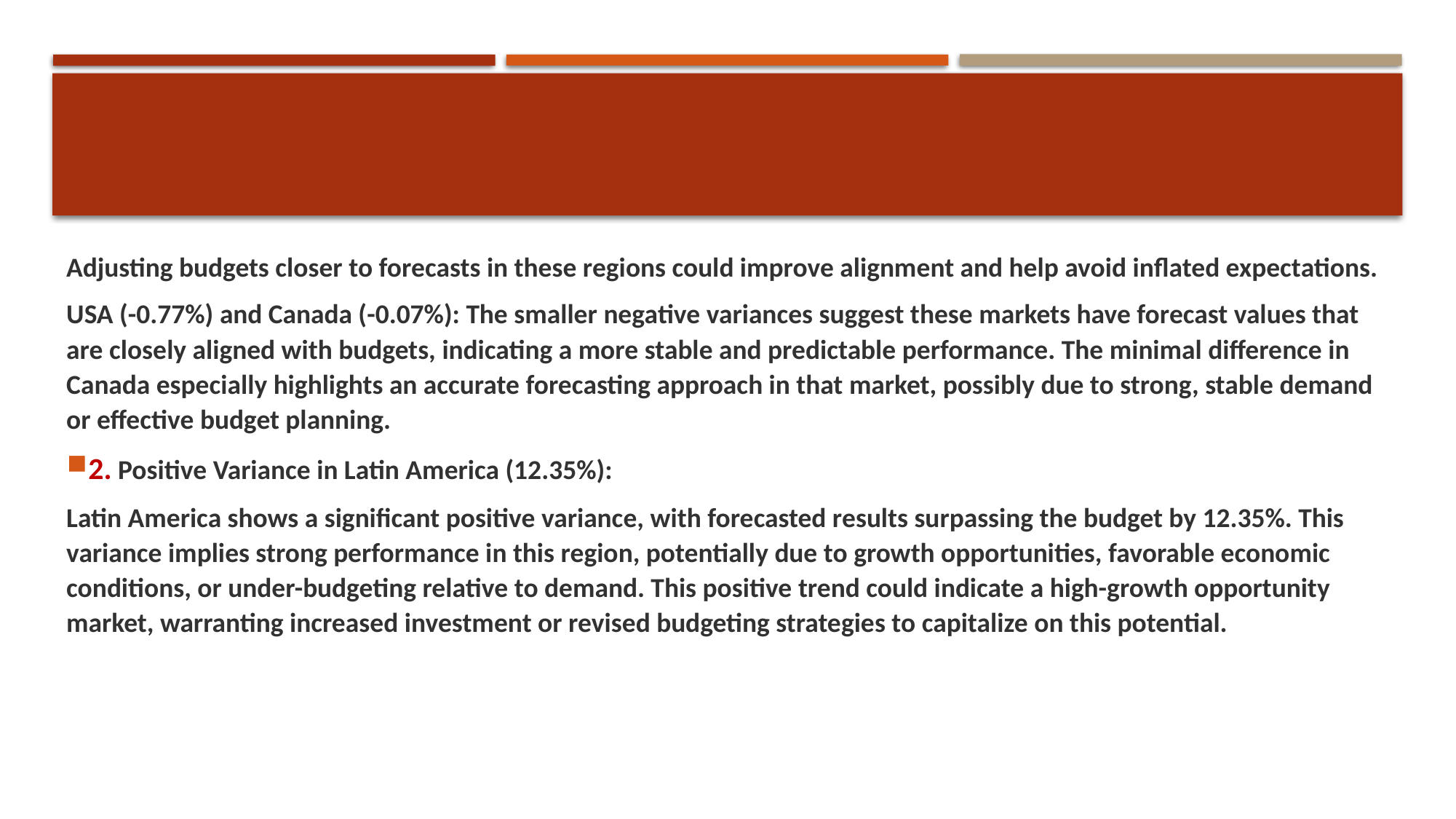

Adjusting budgets closer to forecasts in these regions could improve alignment and help avoid inflated expectations.
USA (-0.77%) and Canada (-0.07%): The smaller negative variances suggest these markets have forecast values that are closely aligned with budgets, indicating a more stable and predictable performance. The minimal difference in Canada especially highlights an accurate forecasting approach in that market, possibly due to strong, stable demand or effective budget planning.
2. Positive Variance in Latin America (12.35%):
Latin America shows a significant positive variance, with forecasted results surpassing the budget by 12.35%. This variance implies strong performance in this region, potentially due to growth opportunities, favorable economic conditions, or under-budgeting relative to demand. This positive trend could indicate a high-growth opportunity market, warranting increased investment or revised budgeting strategies to capitalize on this potential.